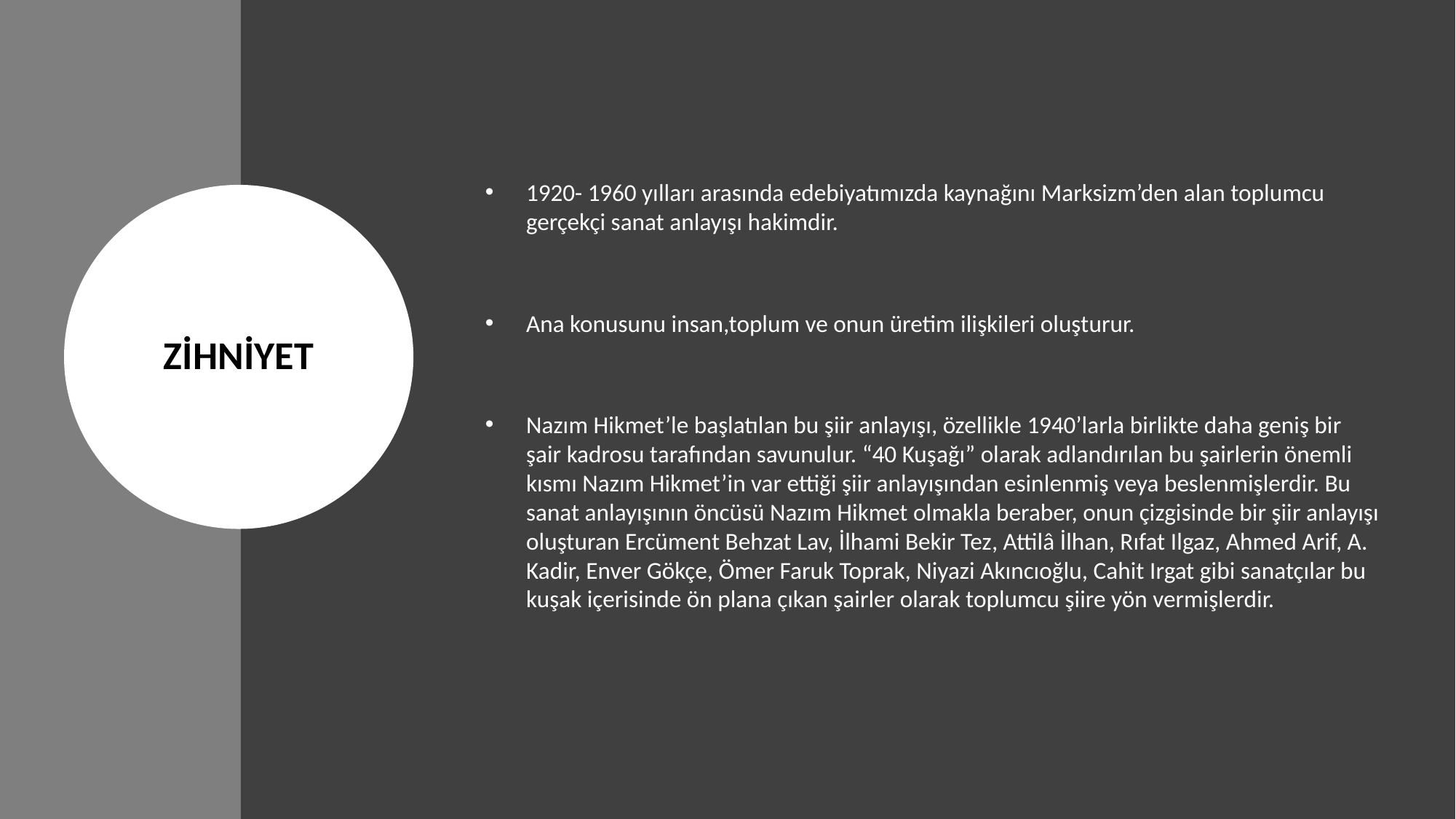

1920- 1960 yılları arasında edebiyatımızda kaynağını Marksizm’den alan toplumcu gerçekçi sanat anlayışı hakimdir.

Ana konusunu insan,toplum ve onun üretim ilişkileri oluşturur.

Nazım Hikmet’le başlatılan bu şiir anlayışı, özellikle 1940’larla birlikte daha geniş bir şair kadrosu tarafından savunulur. “40 Kuşağı” olarak adlandırılan bu şairlerin önemli kısmı Nazım Hikmet’in var ettiği şiir anlayışından esinlenmiş veya beslenmişlerdir. Bu sanat anlayışının öncüsü Nazım Hikmet olmakla beraber, onun çizgisinde bir şiir anlayışı oluşturan Ercüment Behzat Lav, İlhami Bekir Tez, Attilâ İlhan, Rıfat Ilgaz, Ahmed Arif, A. Kadir, Enver Gökçe, Ömer Faruk Toprak, Niyazi Akıncıoğlu, Cahit Irgat gibi sanatçılar bu kuşak içerisinde ön plana çıkan şairler olarak toplumcu şiire yön vermişlerdir.

ZİHNİYET